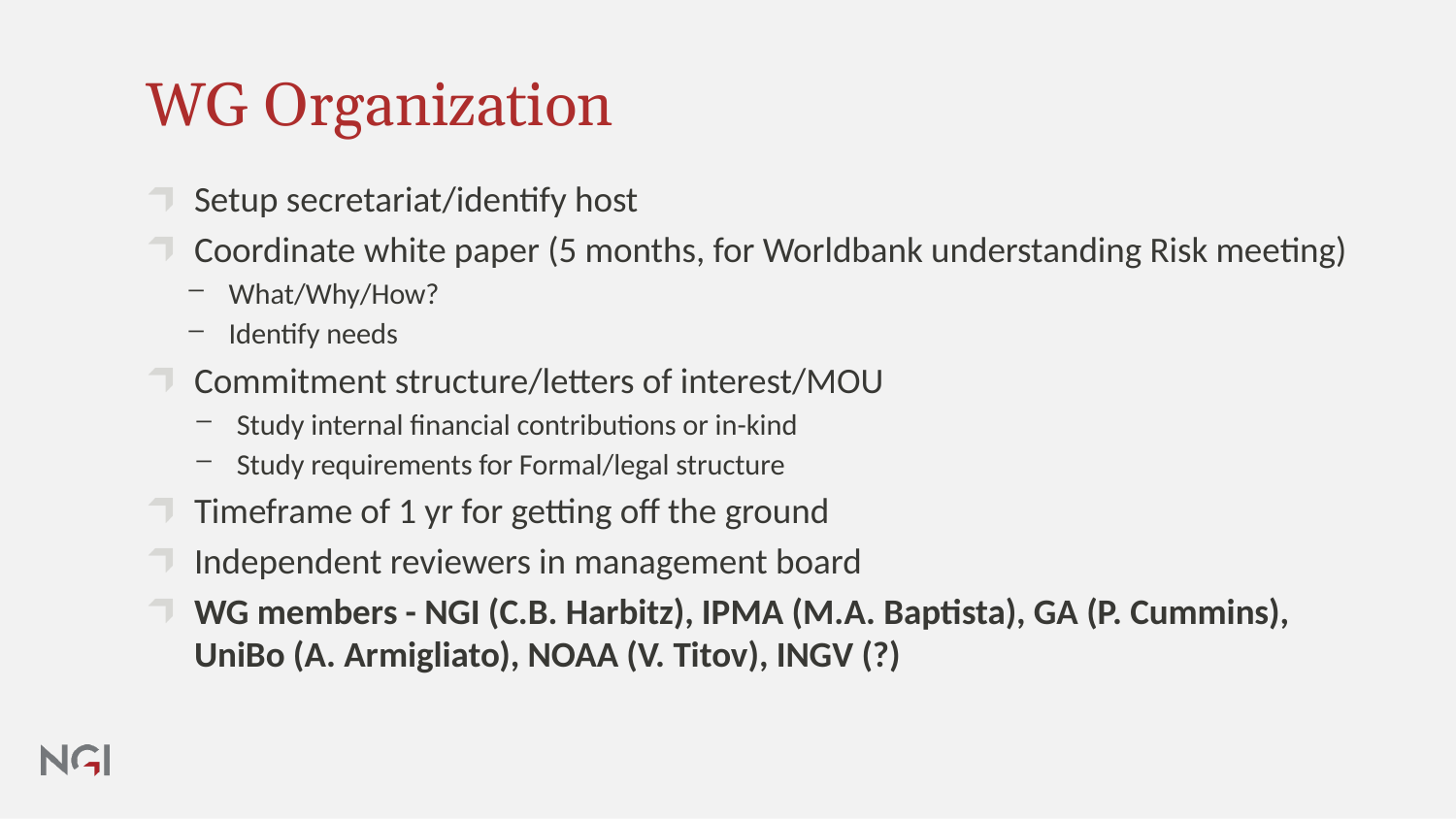

# WG Organization
Setup secretariat/identify host
Coordinate white paper (5 months, for Worldbank understanding Risk meeting)
What/Why/How?
Identify needs
Commitment structure/letters of interest/MOU
Study internal financial contributions or in-kind
Study requirements for Formal/legal structure
Timeframe of 1 yr for getting off the ground
Independent reviewers in management board
WG members - NGI (C.B. Harbitz), IPMA (M.A. Baptista), GA (P. Cummins), UniBo (A. Armigliato), NOAA (V. Titov), INGV (?)